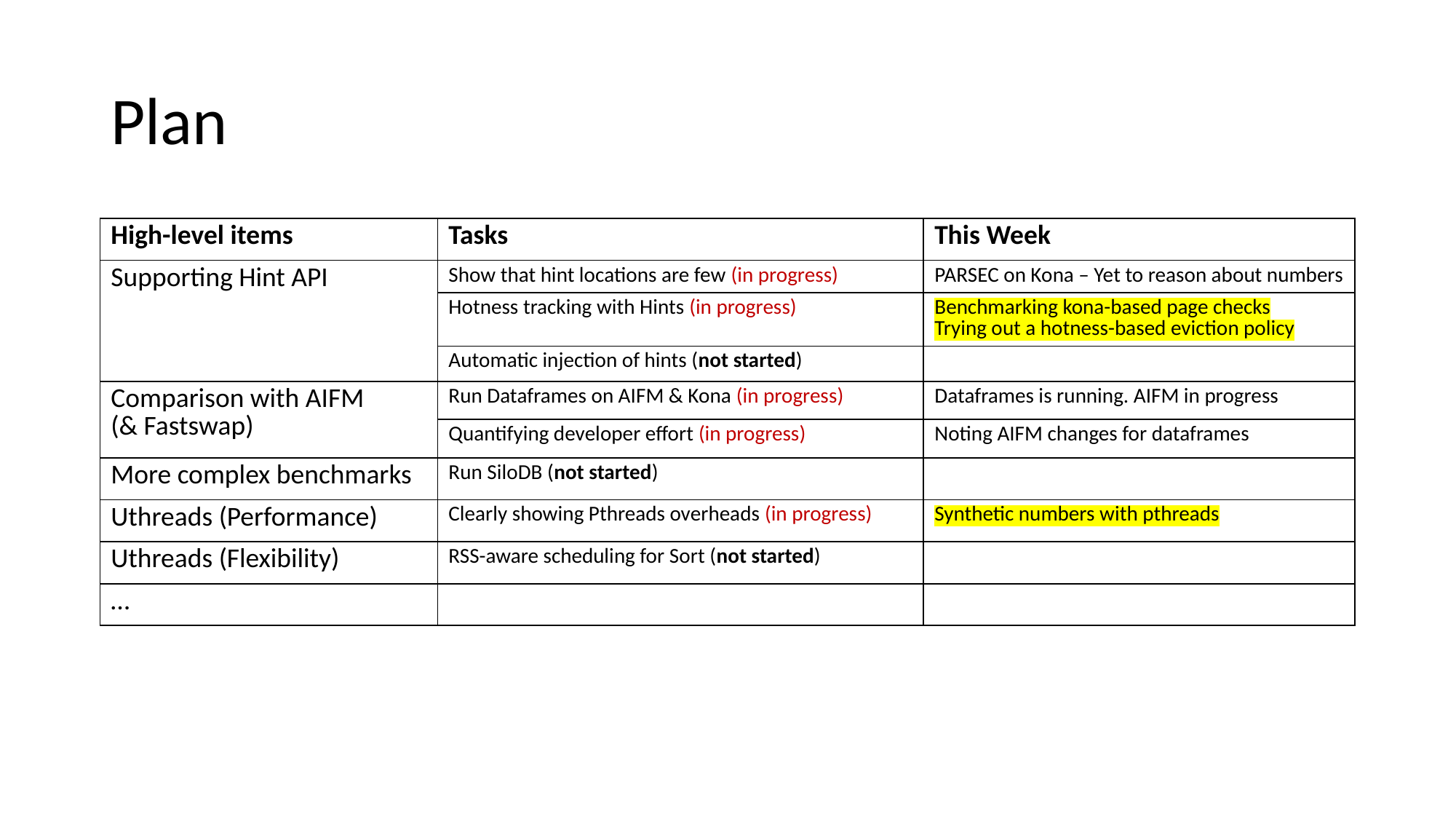

# Plan
| High-level items | Tasks | This Week |
| --- | --- | --- |
| Supporting Hint API | Show that hint locations are few (in progress) | PARSEC on Kona – Yet to reason about numbers |
|  | Hotness tracking with Hints (in progress) | Benchmarking kona-based page checks Trying out a hotness-based eviction policy |
|  | Automatic injection of hints (not started) |  |
| Comparison with AIFM (& Fastswap) | Run Dataframes on AIFM & Kona (in progress) | Dataframes is running. AIFM in progress |
|  | Quantifying developer effort (in progress) | Noting AIFM changes for dataframes |
| More complex benchmarks | Run SiloDB (not started) |  |
| Uthreads (Performance) | Clearly showing Pthreads overheads (in progress) | Synthetic numbers with pthreads |
| Uthreads (Flexibility) | RSS-aware scheduling for Sort (not started) |  |
| … |  |  |